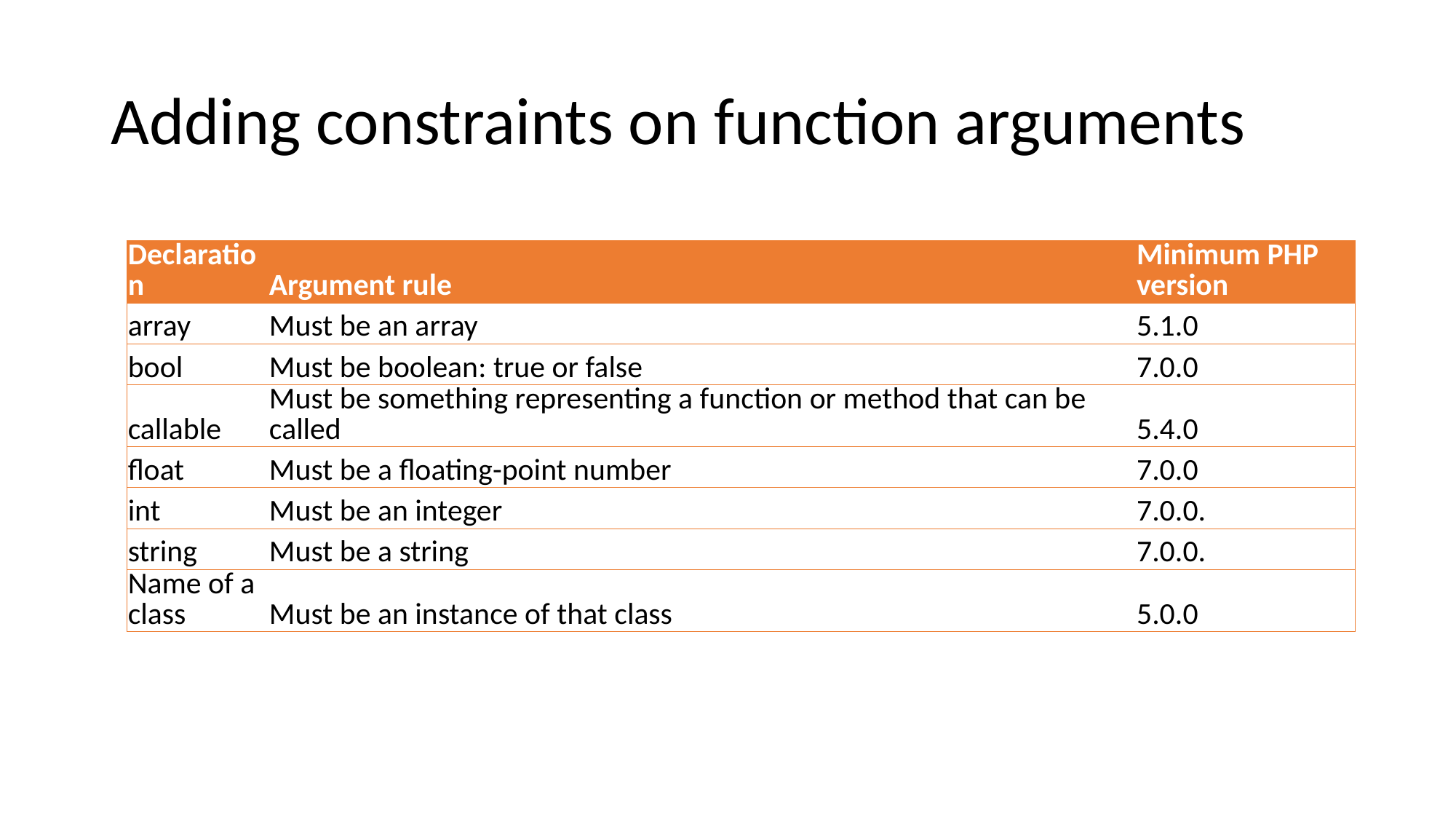

# Adding constraints on function arguments
| Declaration | Argument rule | Minimum PHP version |
| --- | --- | --- |
| array | Must be an array | 5.1.0 |
| bool | Must be boolean: true or false | 7.0.0 |
| callable | Must be something representing a function or method that can be called | 5.4.0 |
| float | Must be a floating-point number | 7.0.0 |
| int | Must be an integer | 7.0.0. |
| string | Must be a string | 7.0.0. |
| Name of a class | Must be an instance of that class | 5.0.0 |